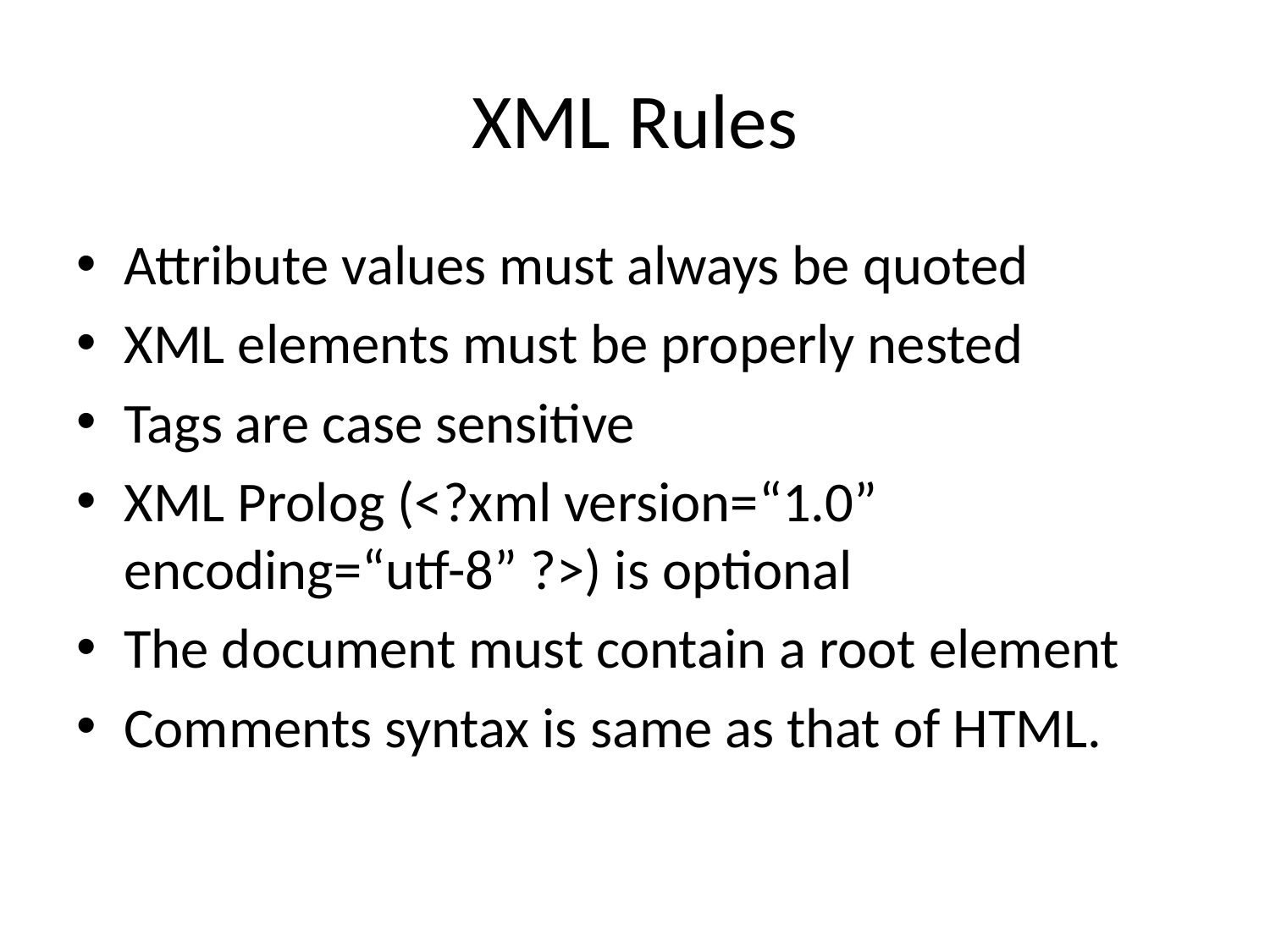

# XML Rules
Attribute values must always be quoted
XML elements must be properly nested
Tags are case sensitive
XML Prolog (<?xml version=“1.0” encoding=“utf-8” ?>) is optional
The document must contain a root element
Comments syntax is same as that of HTML.